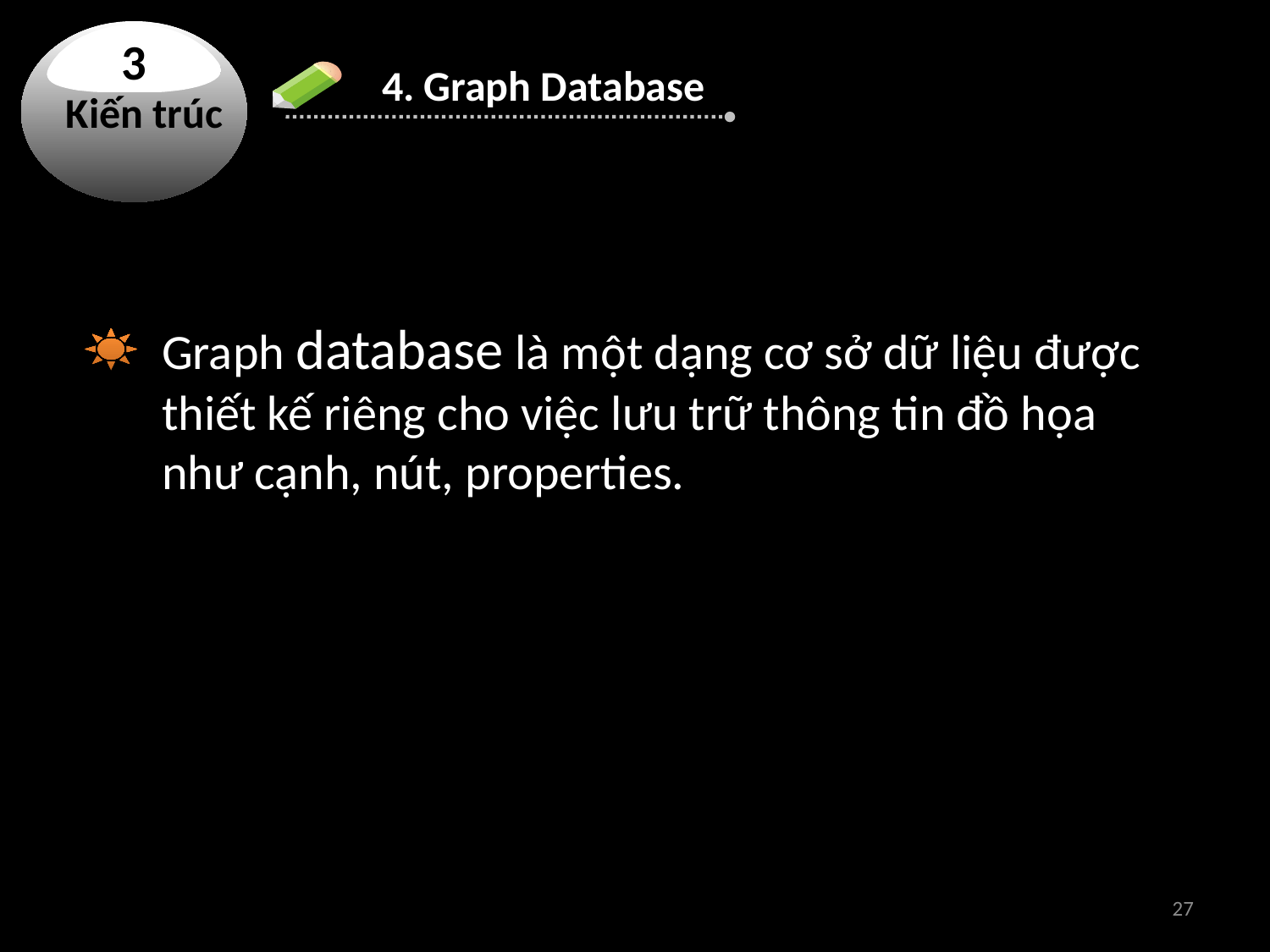

3
Kiến trúc

#

4. Graph Database
Graph database là một dạng cơ sở dữ liệu được thiết kế riêng cho việc lưu trữ thông tin đồ họa như cạnh, nút, properties.

27